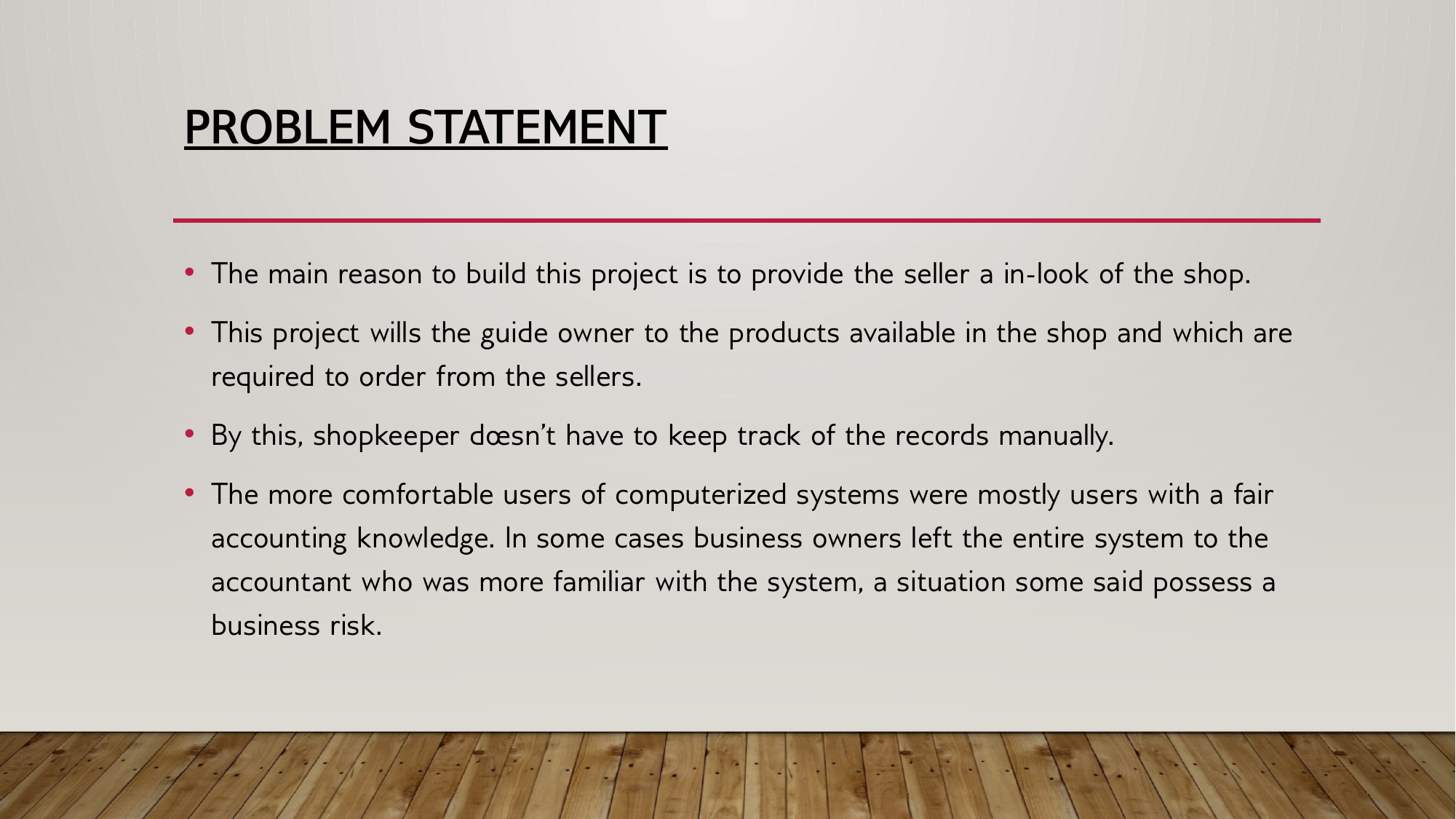

# Problem statement
The main reason to build this project is to provide the seller a in-look of the shop.
This project wills the guide owner to the products available in the shop and which are required to order from the sellers.
By this, shopkeeper doesn’t have to keep track of the records manually.
The more comfortable users of computerized systems were mostly users with a fair accounting knowledge. In some cases business owners left the entire system to the accountant who was more familiar with the system, a situation some said possess a business risk.